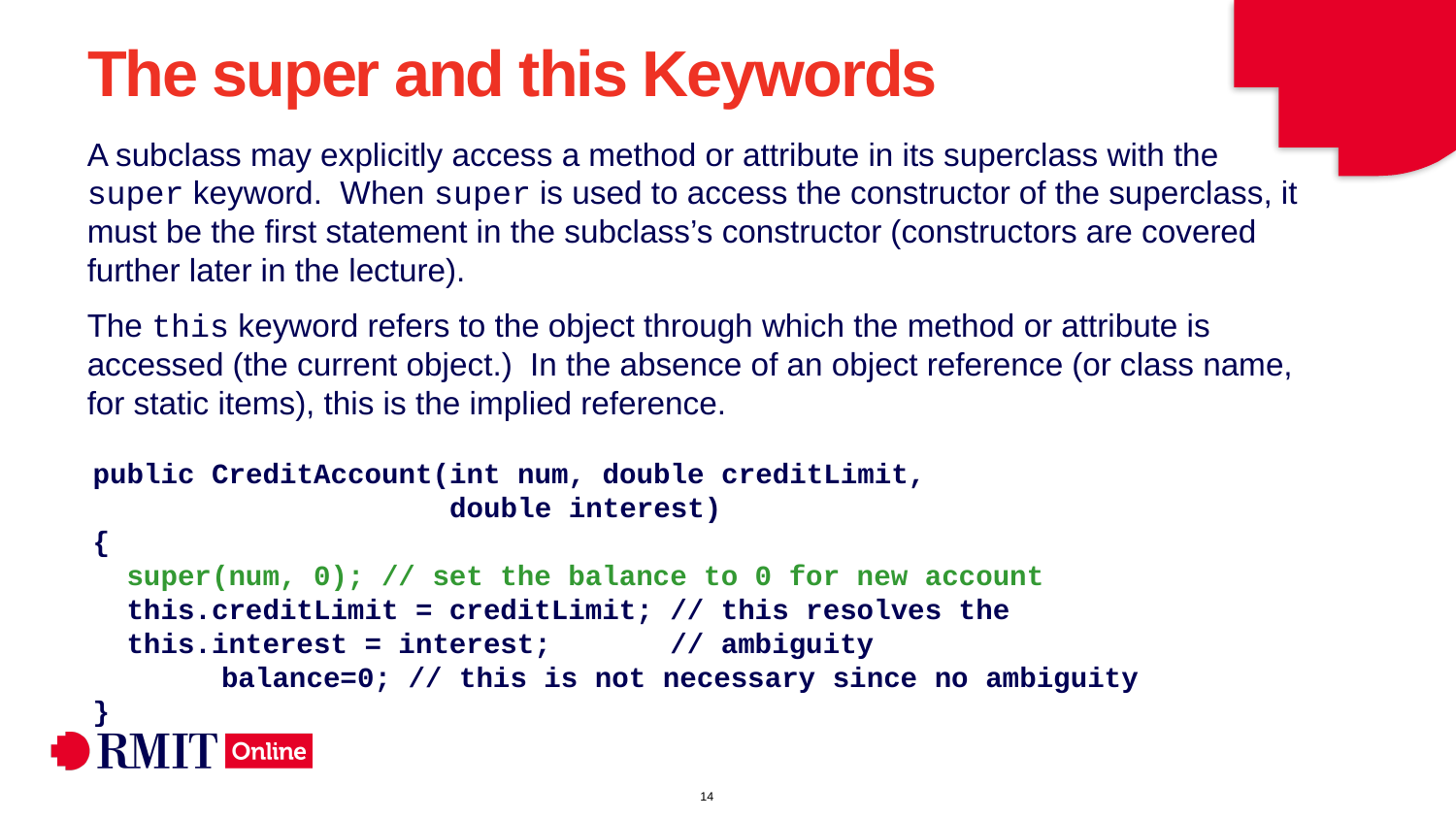

# The super and this Keywords
A subclass may explicitly access a method or attribute in its superclass with the super keyword.  When super is used to access the constructor of the superclass, it must be the first statement in the subclass’s constructor (constructors are covered further later in the lecture).
The this keyword refers to the object through which the method or attribute is accessed (the current object.)  In the absence of an object reference (or class name, for static items), this is the implied reference.
  public CreditAccount(int num, double creditLimit,
                       double interest)
  {
    super(num, 0); // set the balance to 0 for new account
    this.creditLimit = creditLimit; // this resolves the
    this.interest = interest;       // ambiguity
	 balance=0; // this is not necessary since no ambiguity
  }